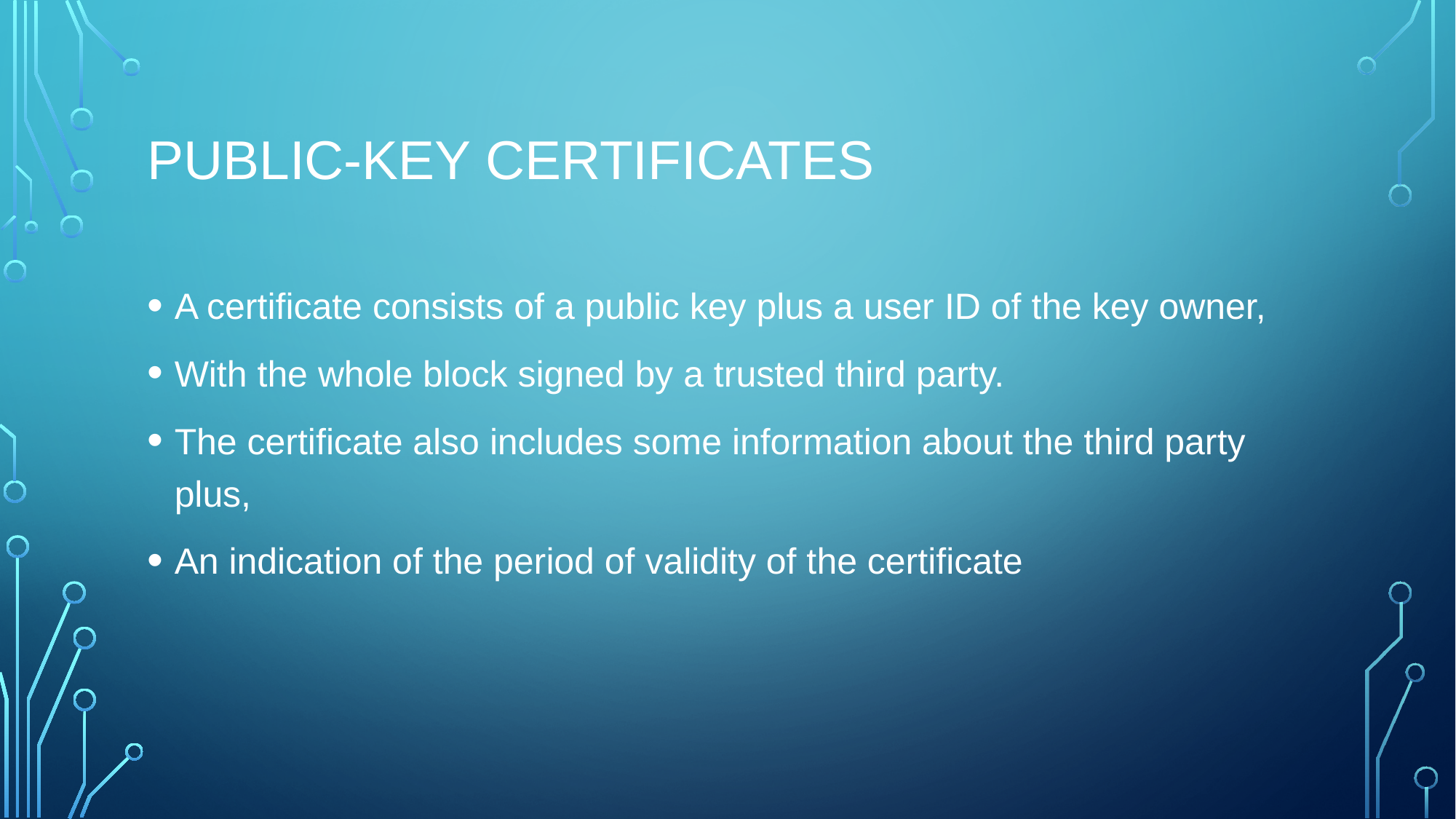

# Public-Key Certificates
A certificate consists of a public key plus a user ID of the key owner,
With the whole block signed by a trusted third party.
The certificate also includes some information about the third party plus,
An indication of the period of validity of the certificate